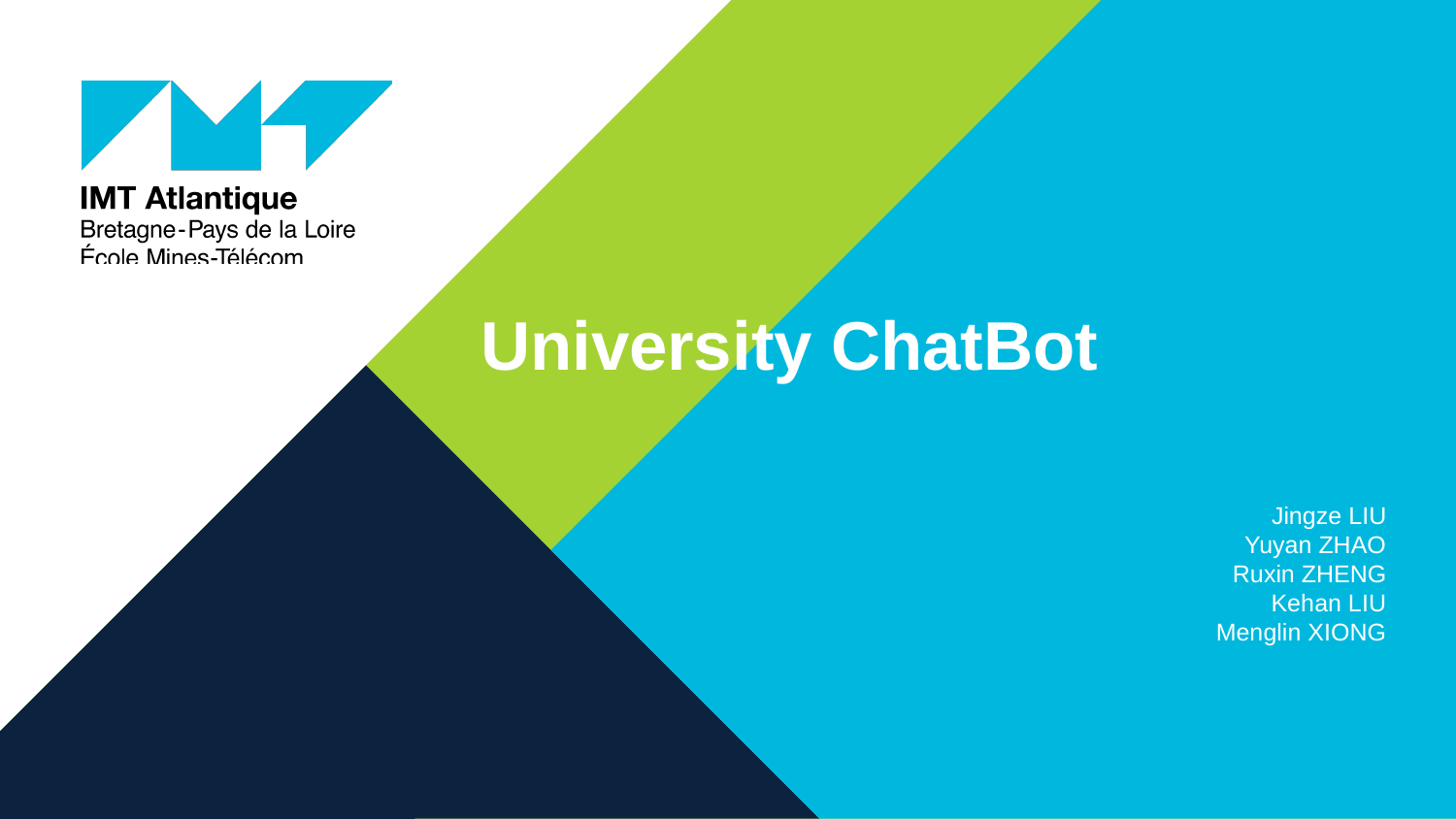

University ChatBot

Jingze LIU
Yuyan ZHAO
Ruxin ZHENG
Kehan LIU
Menglin XIONG